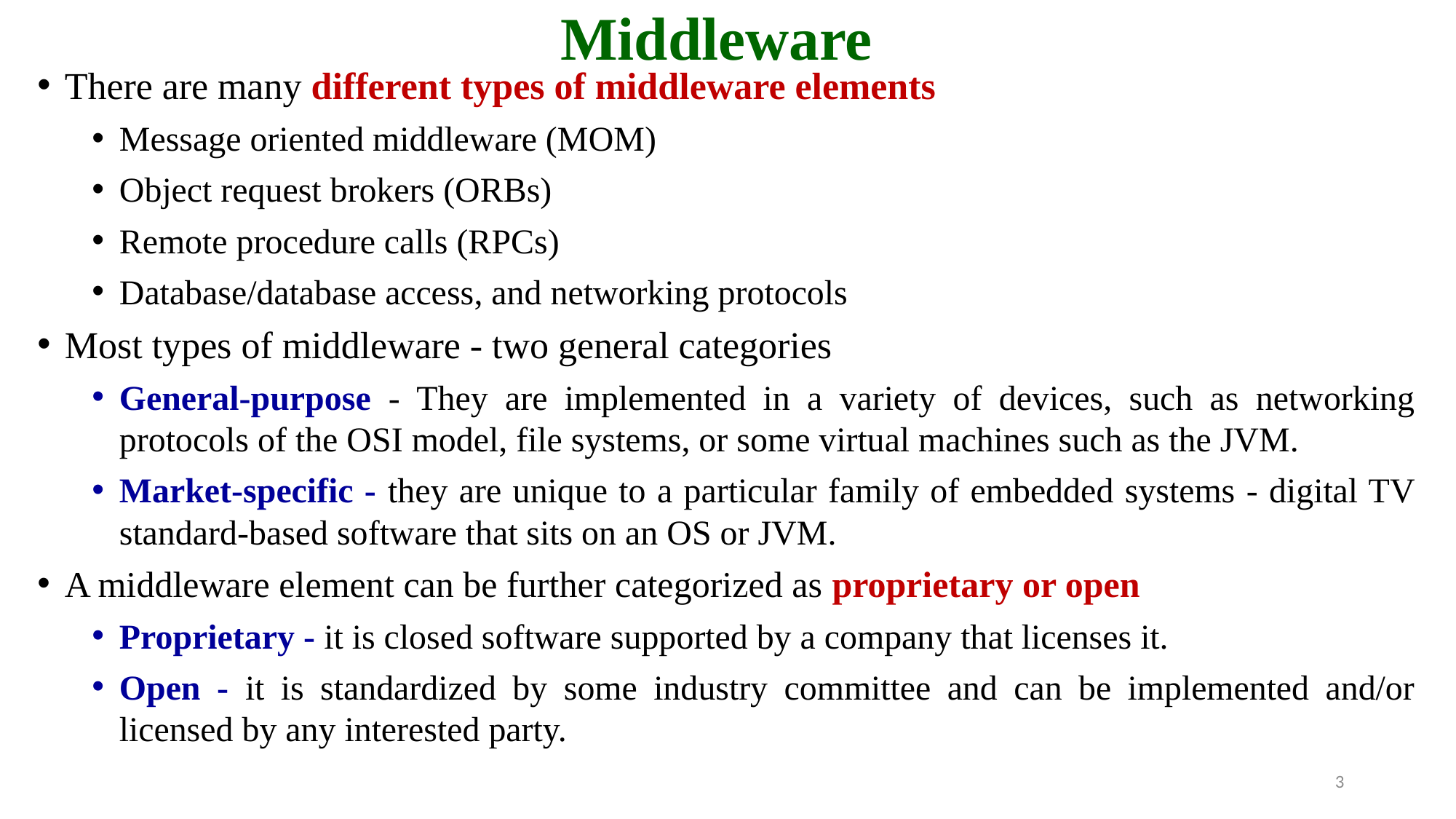

# Middleware
There are many different types of middleware elements
Message oriented middleware (MOM)
Object request brokers (ORBs)
Remote procedure calls (RPCs)
Database/database access, and networking protocols
Most types of middleware - two general categories
General-purpose - They are implemented in a variety of devices, such as networking protocols of the OSI model, file systems, or some virtual machines such as the JVM.
Market-specific - they are unique to a particular family of embedded systems - digital TV standard-based software that sits on an OS or JVM.
A middleware element can be further categorized as proprietary or open
Proprietary - it is closed software supported by a company that licenses it.
Open - it is standardized by some industry committee and can be implemented and/or licensed by any interested party.
3